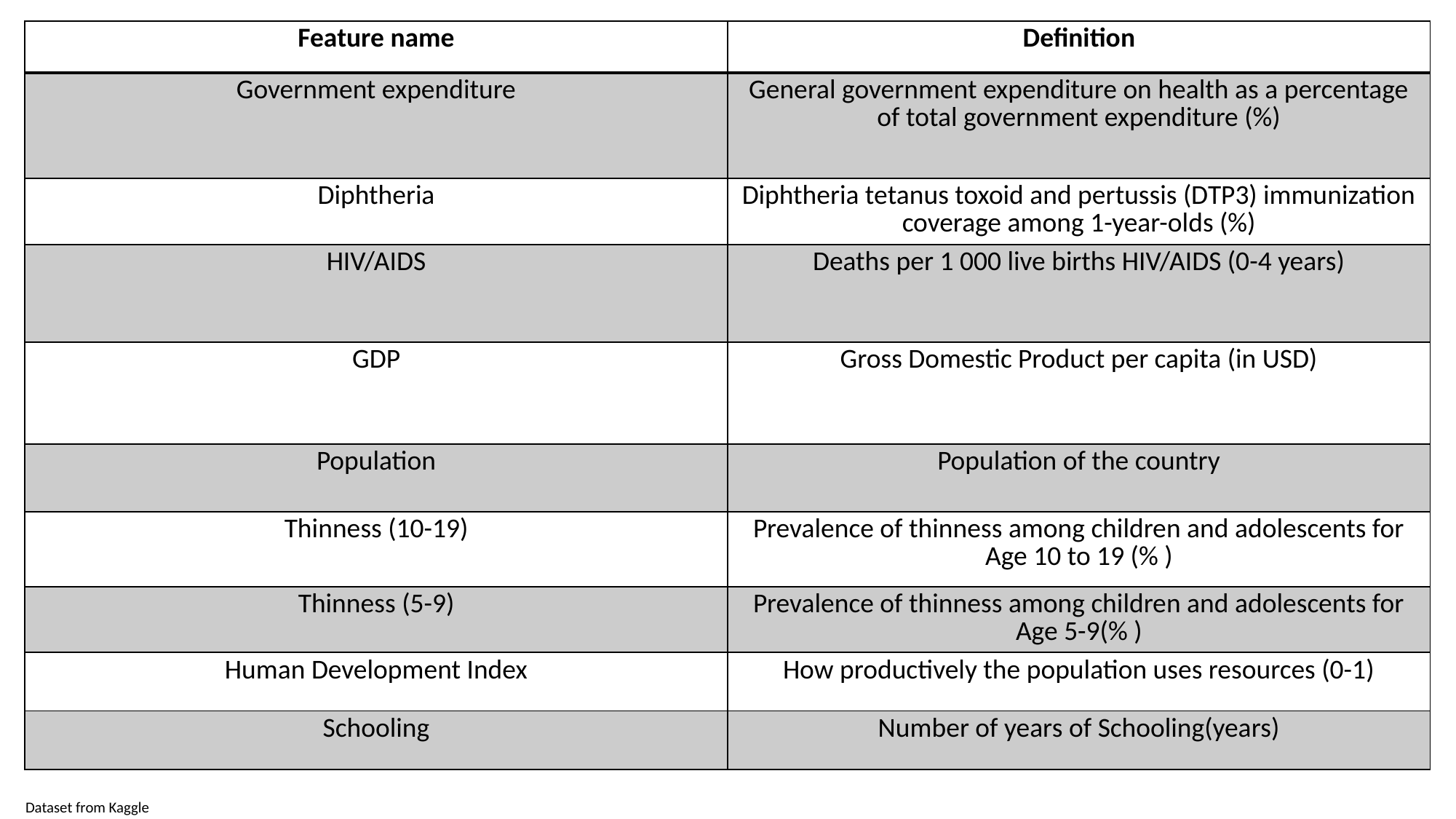

| Feature name | Definition |
| --- | --- |
| Government expenditure | General government expenditure on health as a percentage of total government expenditure (%) |
| Diphtheria | Diphtheria tetanus toxoid and pertussis (DTP3) immunization coverage among 1-year-olds (%) |
| HIV/AIDS | Deaths per 1 000 live births HIV/AIDS (0-4 years) |
| GDP | Gross Domestic Product per capita (in USD) |
| Population | Population of the country |
| Thinness (10-19) | Prevalence of thinness among children and adolescents for Age 10 to 19 (% ) |
| Thinness (5-9) | Prevalence of thinness among children and adolescents for Age 5-9(% ) |
| Human Development Index | How productively the population uses resources (0-1) |
| Schooling | Number of years of Schooling(years) |
Dataset from Kaggle